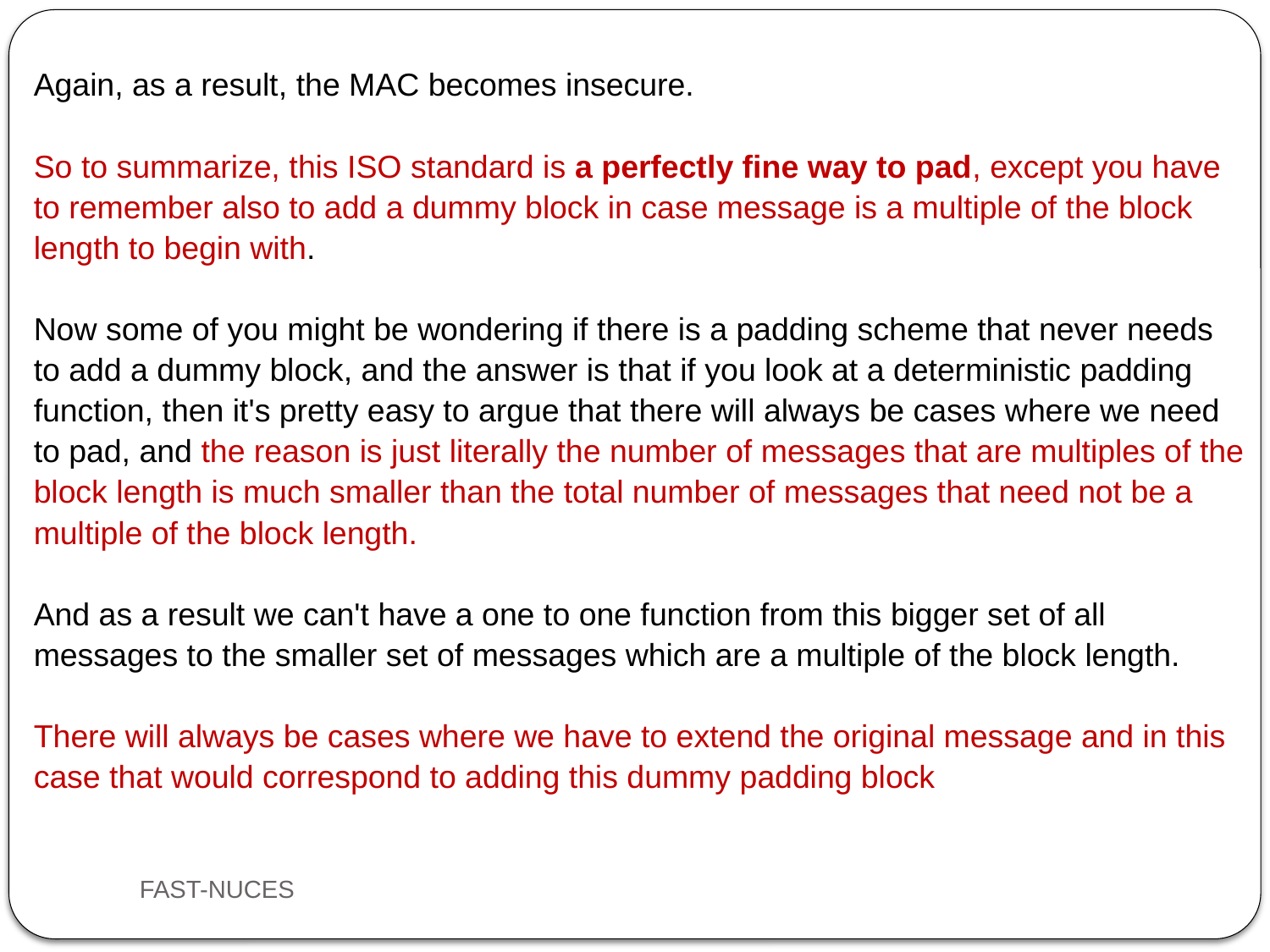

Again, as a result, the MAC becomes insecure.

So to summarize, this ISO standard is a perfectly fine way to pad, except you have to remember also to add a dummy block in case message is a multiple of the block length to begin with.

Now some of you might be wondering if there is a padding scheme that never needs to add a dummy block, and the answer is that if you look at a deterministic padding function, then it's pretty easy to argue that there will always be cases where we need to pad, and the reason is just literally the number of messages that are multiples of the block length is much smaller than the total number of messages that need not be a multiple of the block length.

And as a result we can't have a one to one function from this bigger set of all messages to the smaller set of messages which are a multiple of the block length.

There will always be cases where we have to extend the original message and in this case that would correspond to adding this dummy padding block
FAST-NUCES